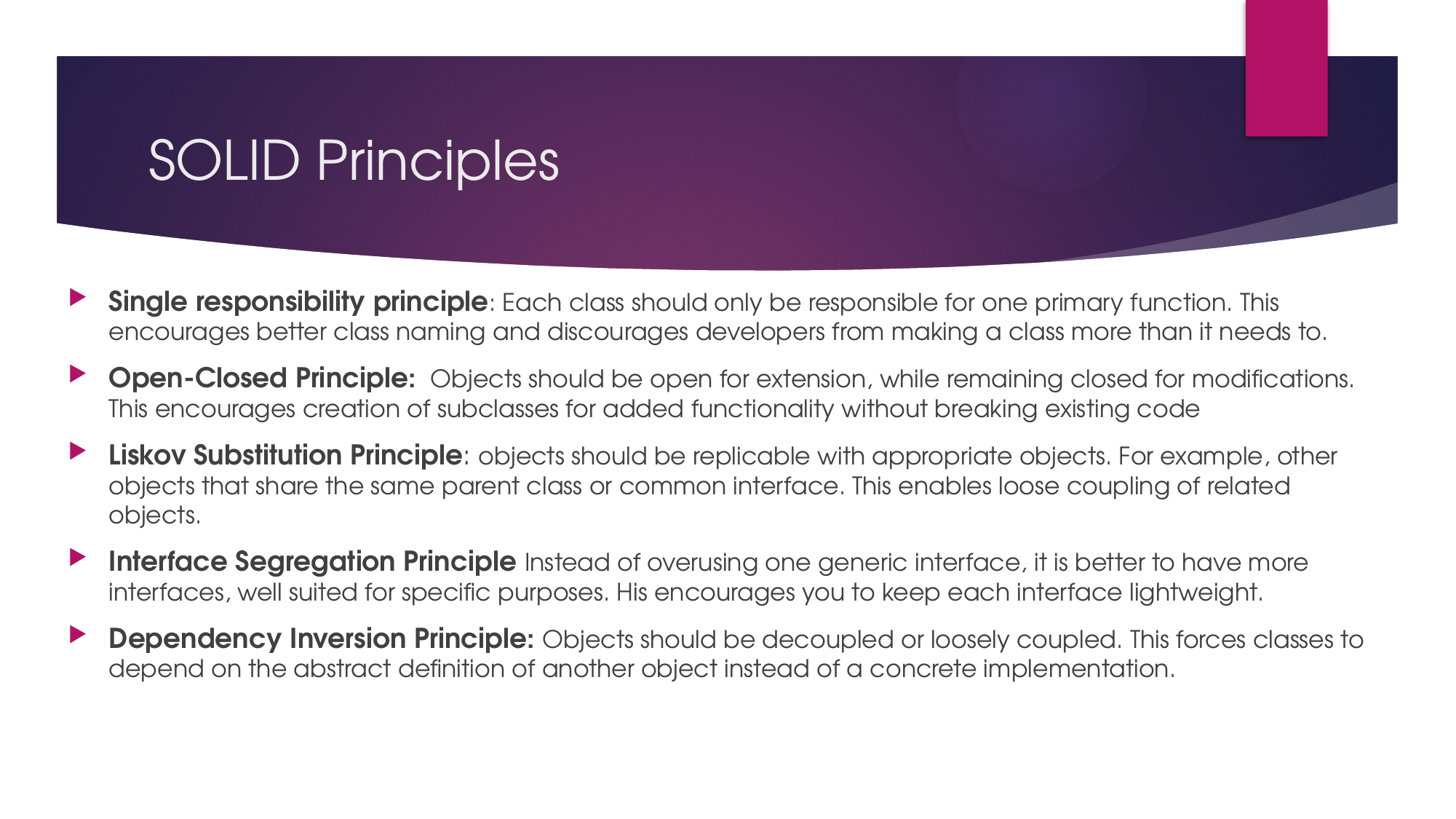

# SOLID Principles
Single responsibility principle: Each class should only be responsible for one primary function. This encourages better class naming and discourages developers from making a class more than it needs to.
Open-Closed Principle:  Objects should be open for extension, while remaining closed for modifications. This encourages creation of subclasses for added functionality without breaking existing code
Liskov Substitution Principle: objects should be replicable with appropriate objects. For example, other objects that share the same parent class or common interface. This enables loose coupling of related objects.
Interface Segregation Principle Instead of overusing one generic interface, it is better to have more interfaces, well suited for specific purposes. His encourages you to keep each interface lightweight.
Dependency Inversion Principle: Objects should be decoupled or loosely coupled. This forces classes to depend on the abstract definition of another object instead of a concrete implementation.